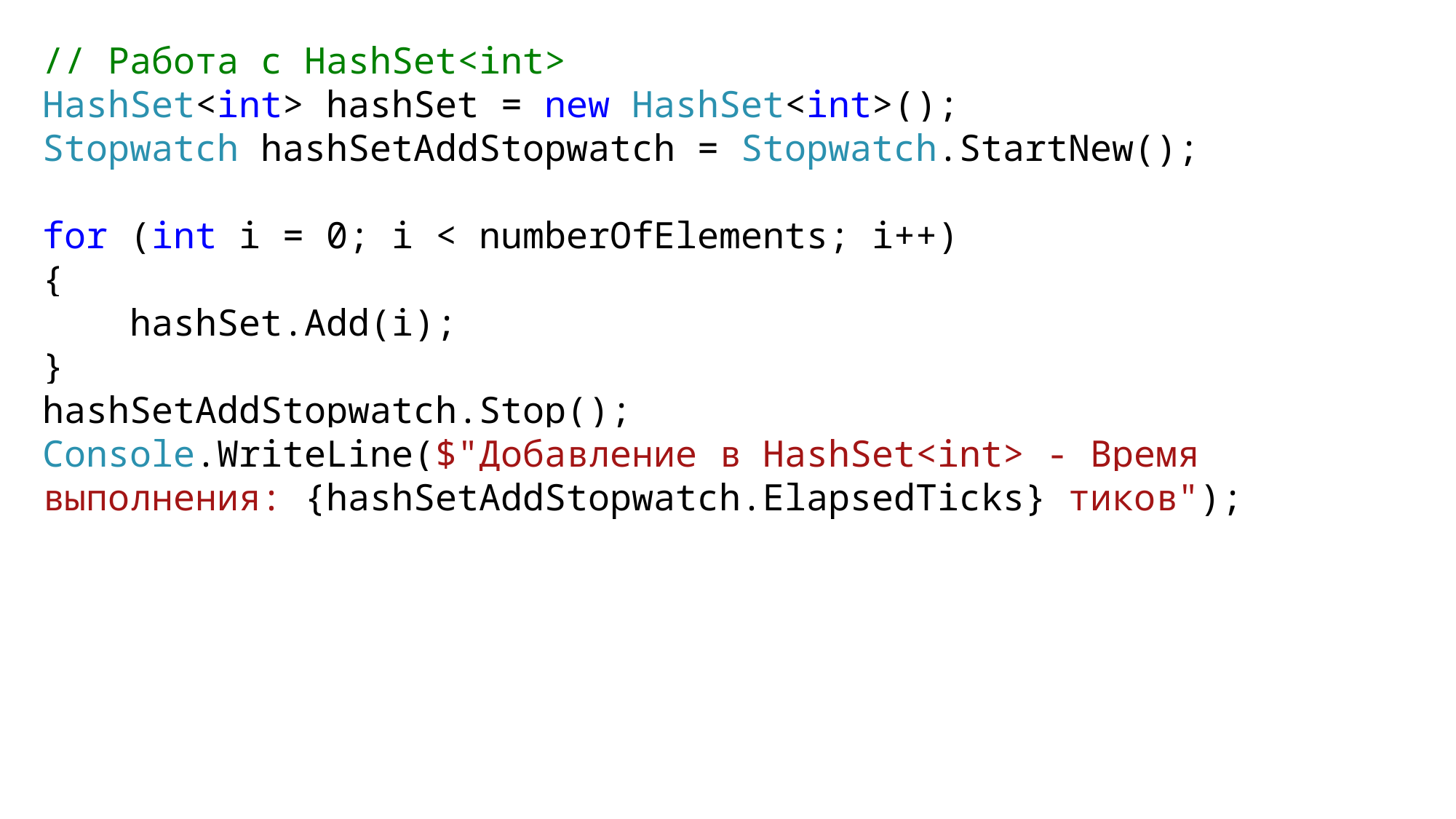

// Работа с HashSet<int>
HashSet<int> hashSet = new HashSet<int>();
Stopwatch hashSetAddStopwatch = Stopwatch.StartNew();

for (int i = 0; i < numberOfElements; i++)
{
    hashSet.Add(i);
}
hashSetAddStopwatch.Stop();
Console.WriteLine($"Добавление в HashSet<int> - Время выполнения: {hashSetAddStopwatch.ElapsedTicks} тиков");